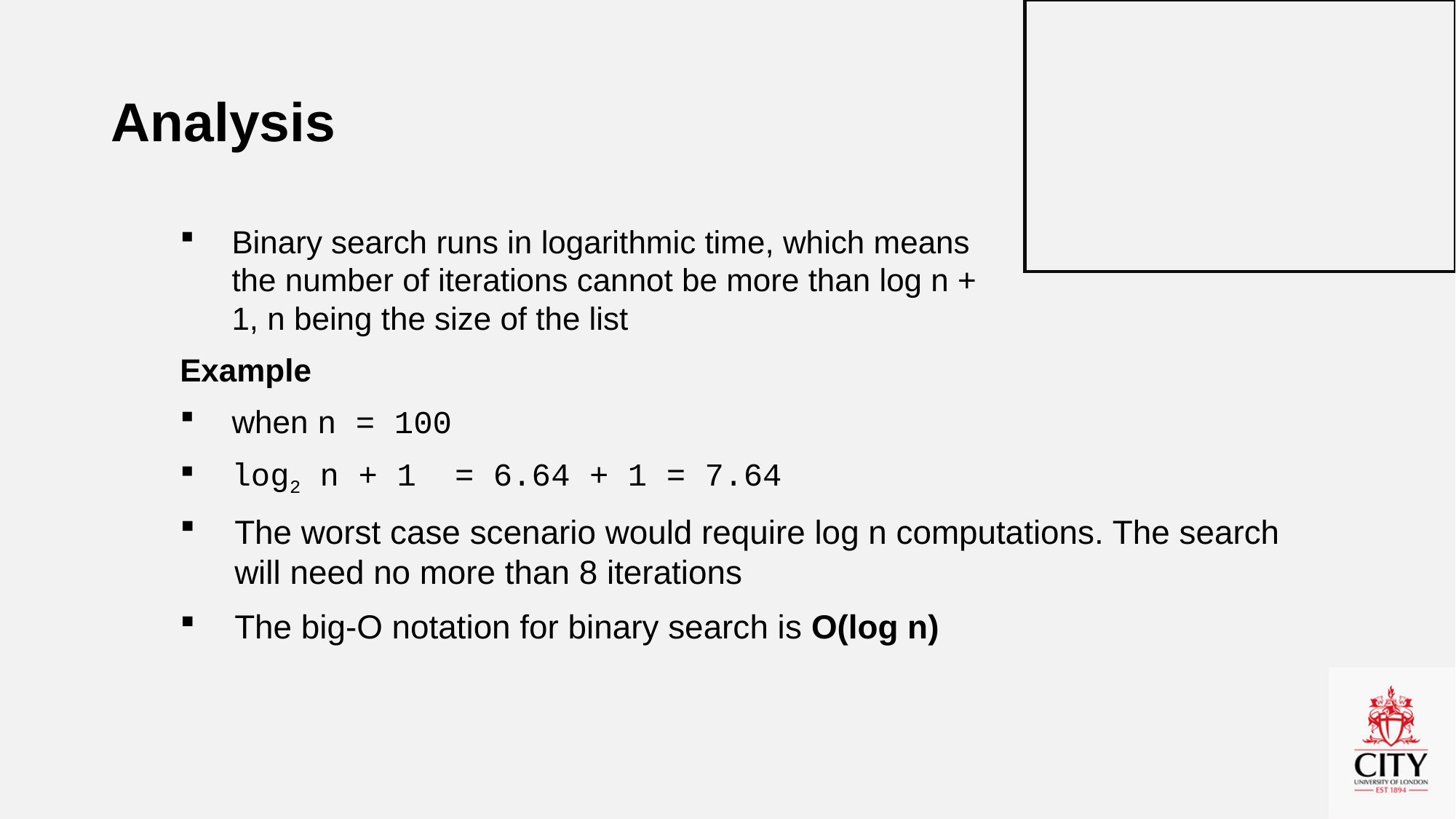

# Analysis
Binary search runs in logarithmic time, which means the number of iterations cannot be more than log n + 1, n being the size of the list
Example
when n = 100
log2 n + 1  = 6.64 + 1 = 7.64
The worst case scenario would require log n computations. The search will need no more than 8 iterations
The big-O notation for binary search is O(log n)